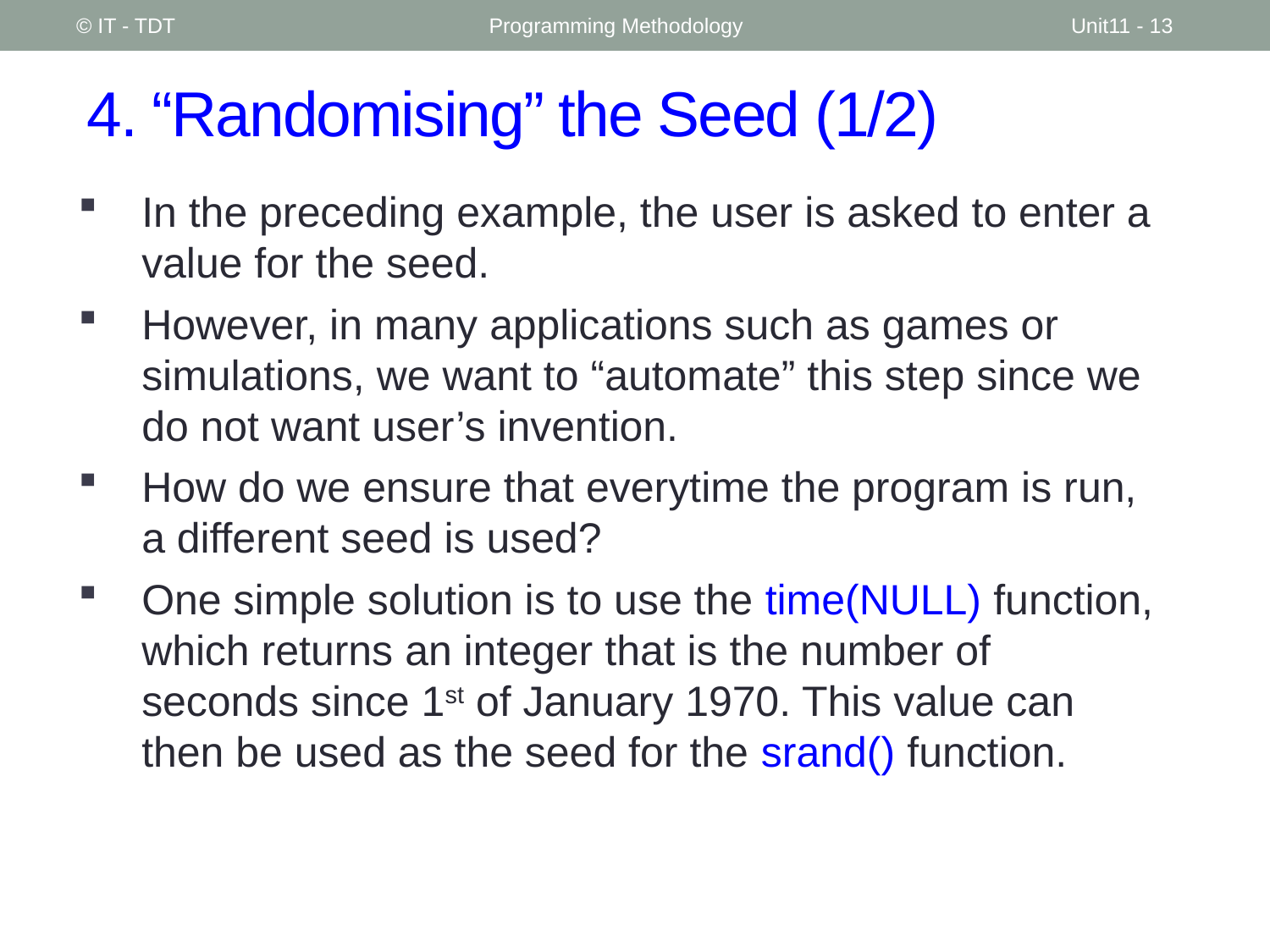

© IT - TDT
Programming Methodology
Unit11 - 13
# 4. “Randomising” the Seed (1/2)
In the preceding example, the user is asked to enter a value for the seed.
However, in many applications such as games or simulations, we want to “automate” this step since we do not want user’s invention.
How do we ensure that everytime the program is run, a different seed is used?
One simple solution is to use the time(NULL) function, which returns an integer that is the number of seconds since 1st of January 1970. This value can then be used as the seed for the srand() function.